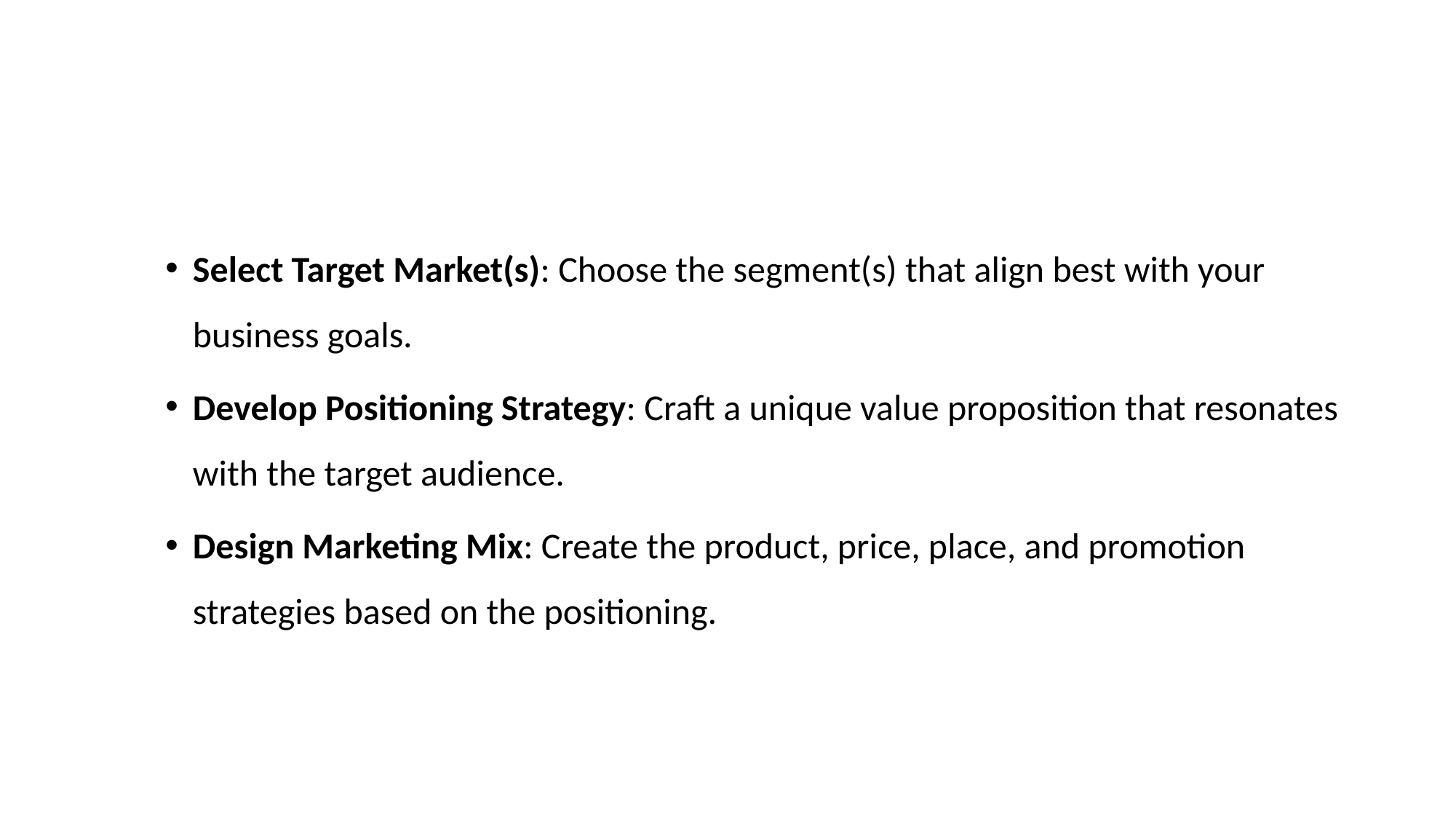

#
Select Target Market(s): Choose the segment(s) that align best with your business goals.
Develop Positioning Strategy: Craft a unique value proposition that resonates with the target audience.
Design Marketing Mix: Create the product, price, place, and promotion strategies based on the positioning.